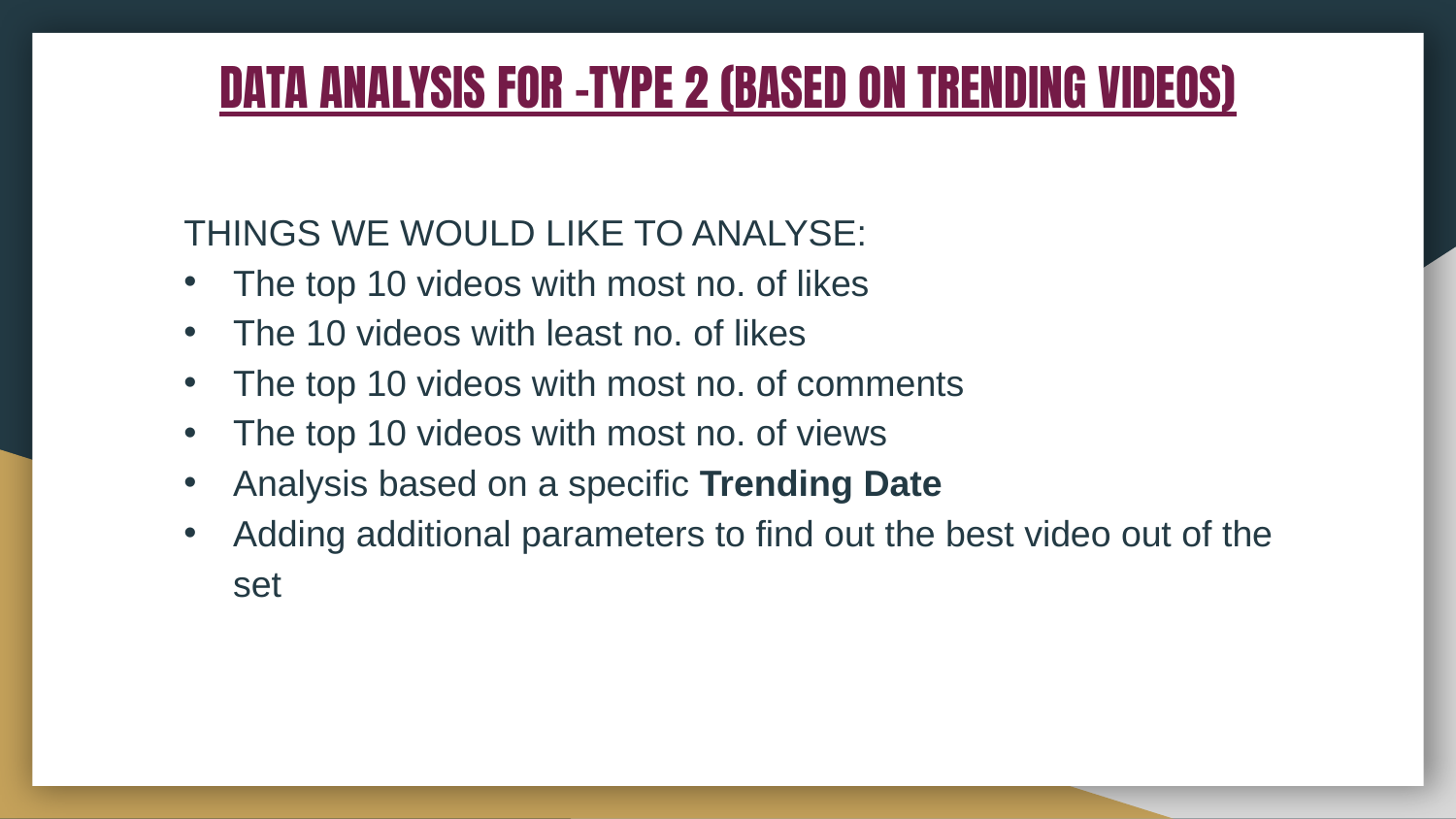

# DATA ANALYSIS FOR -TYPE 2 (BASED ON TRENDING VIDEOS)
THINGS WE WOULD LIKE TO ANALYSE:
The top 10 videos with most no. of likes
The 10 videos with least no. of likes
The top 10 videos with most no. of comments
The top 10 videos with most no. of views
Analysis based on a specific Trending Date
Adding additional parameters to find out the best video out of the set